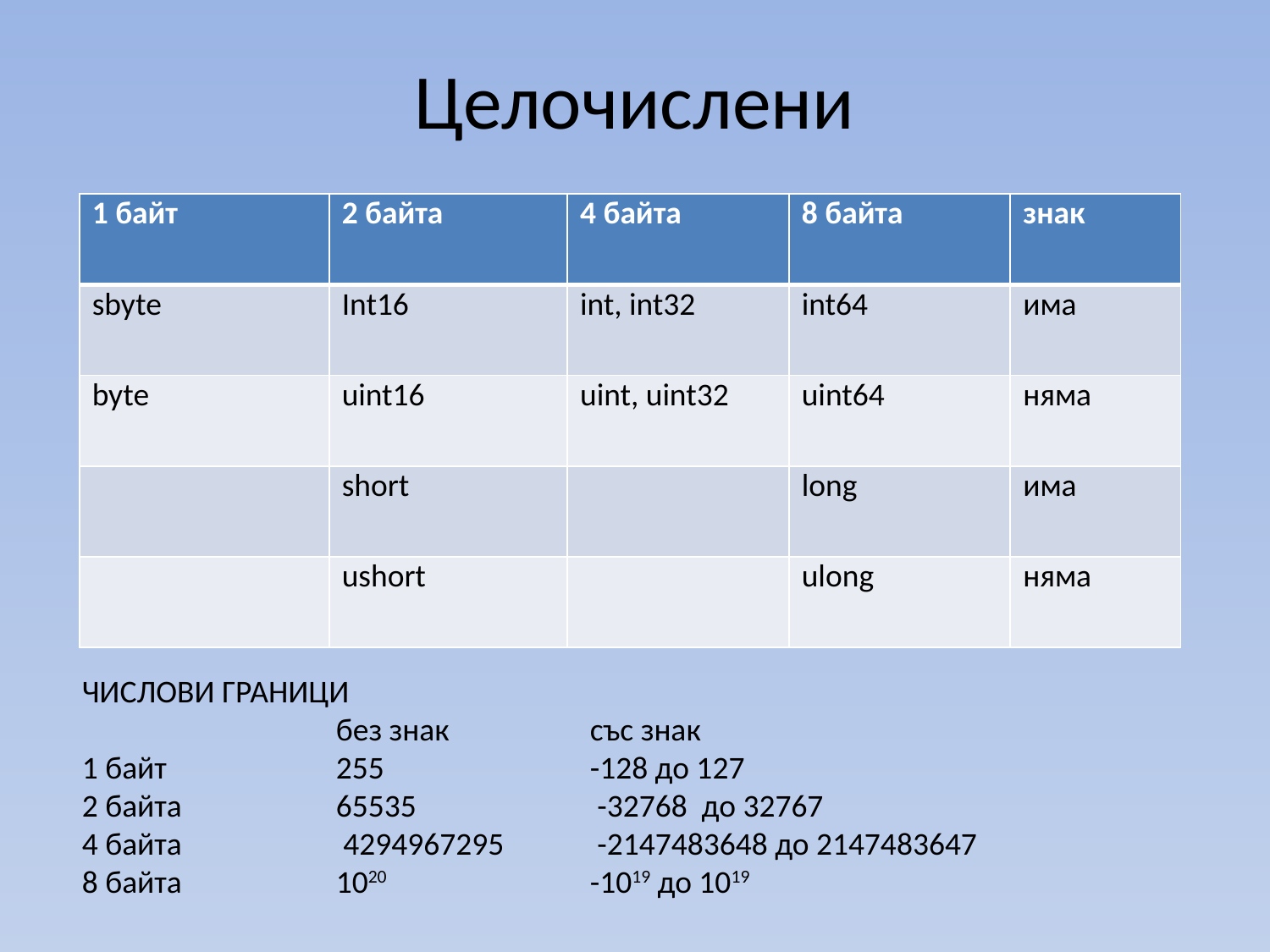

# Целочислени
| 1 байт | 2 байта | 4 байта | 8 байта | знак |
| --- | --- | --- | --- | --- |
| sbyte | Int16 | int, int32 | int64 | има |
| byte | uint16 | uint, uint32 | uint64 | няма |
|  | short |  | long | има |
|  | ushort |  | ulong | няма |
ЧИСЛОВИ ГРАНИЦИ
		без знак		със знак
1 байт		255		-128 до 127
2 байта		65535		 -32768  до 32767
4 байта		 4294967295	 -2147483648 до 2147483647
8 байта		1020		-1019 до 1019